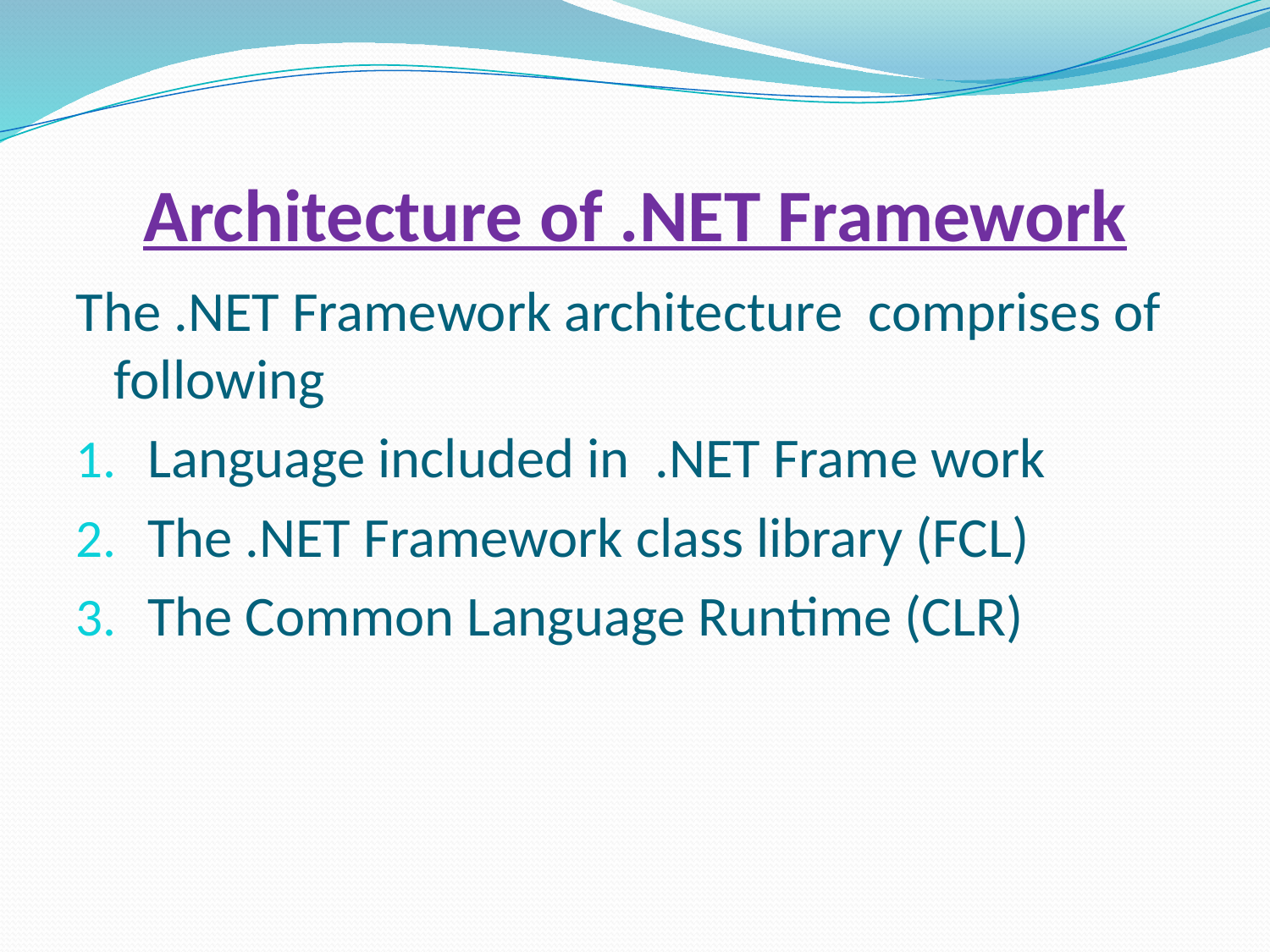

# Architecture of .NET Framework
The .NET Framework architecture  comprises of following
Language included in  .NET Frame work
The .NET Framework class library (FCL)
The Common Language Runtime (CLR)